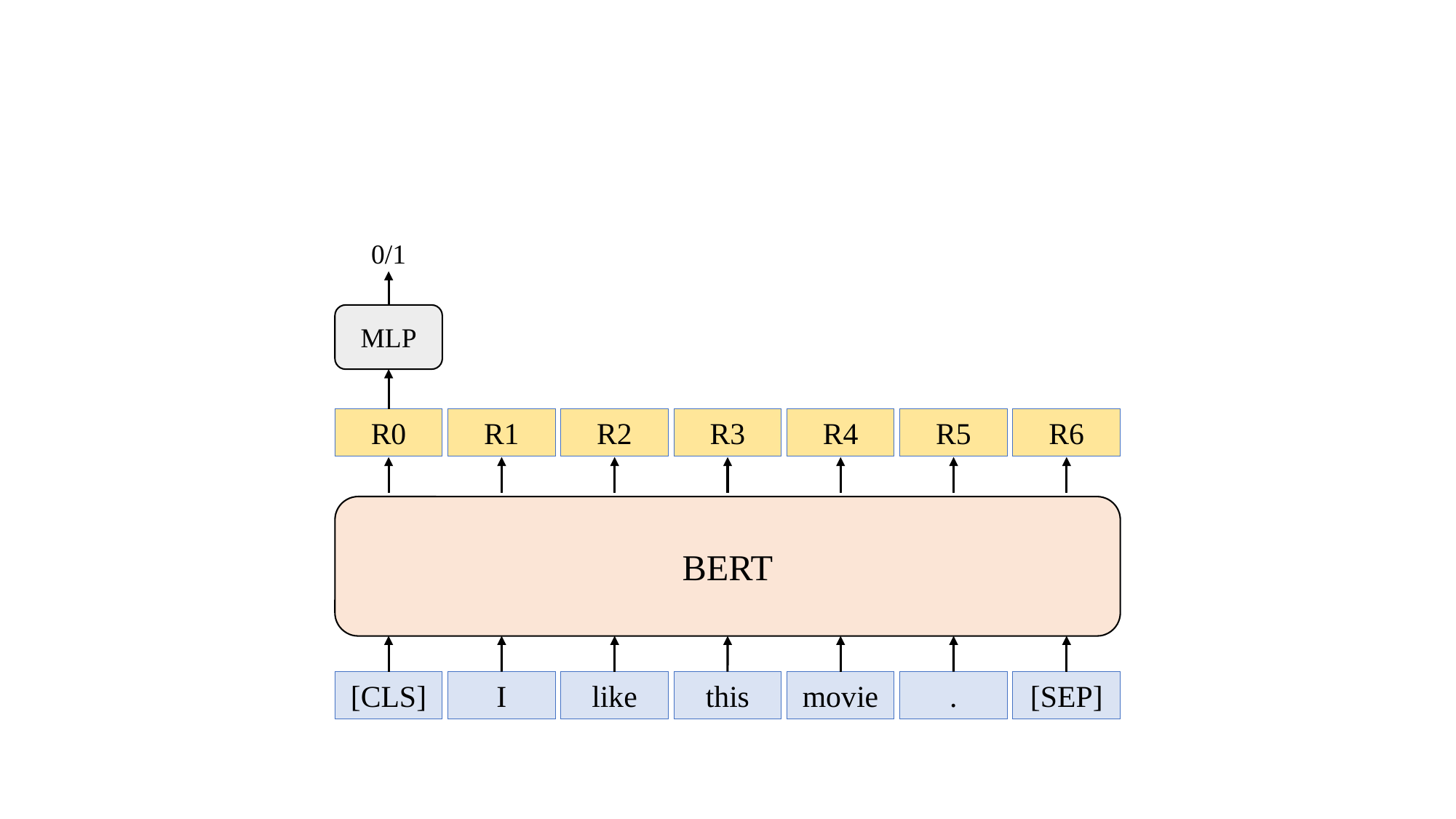

0/1
MLP
R0
R1
R2
R3
R4
R5
R6
BERT
[CLS]
I
like
this
movie
.
[SEP]